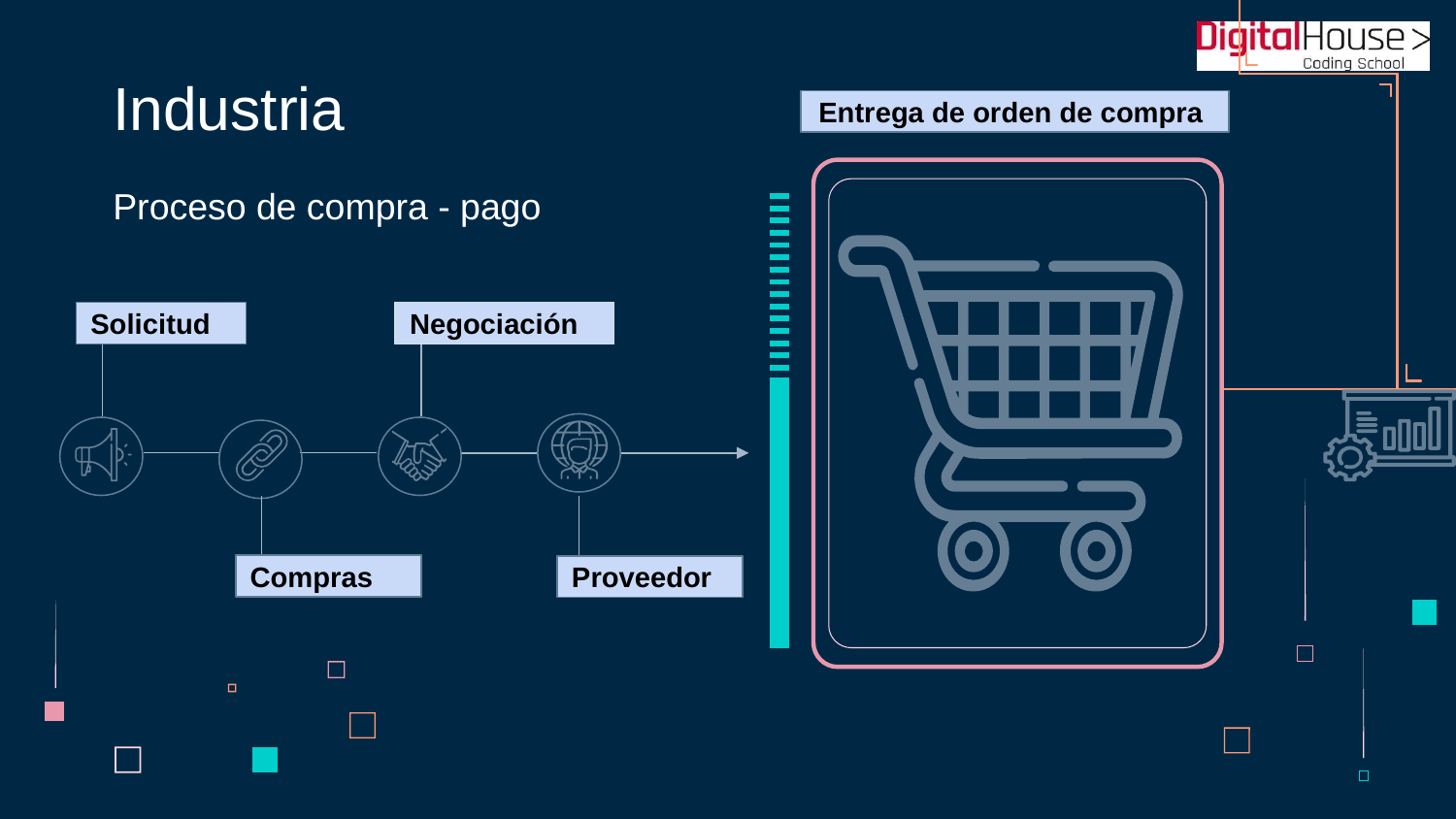

# Industria
Entrega de orden de compra

Proceso de compra - pago

Solicitud
Negociación

Proveedor
Compras